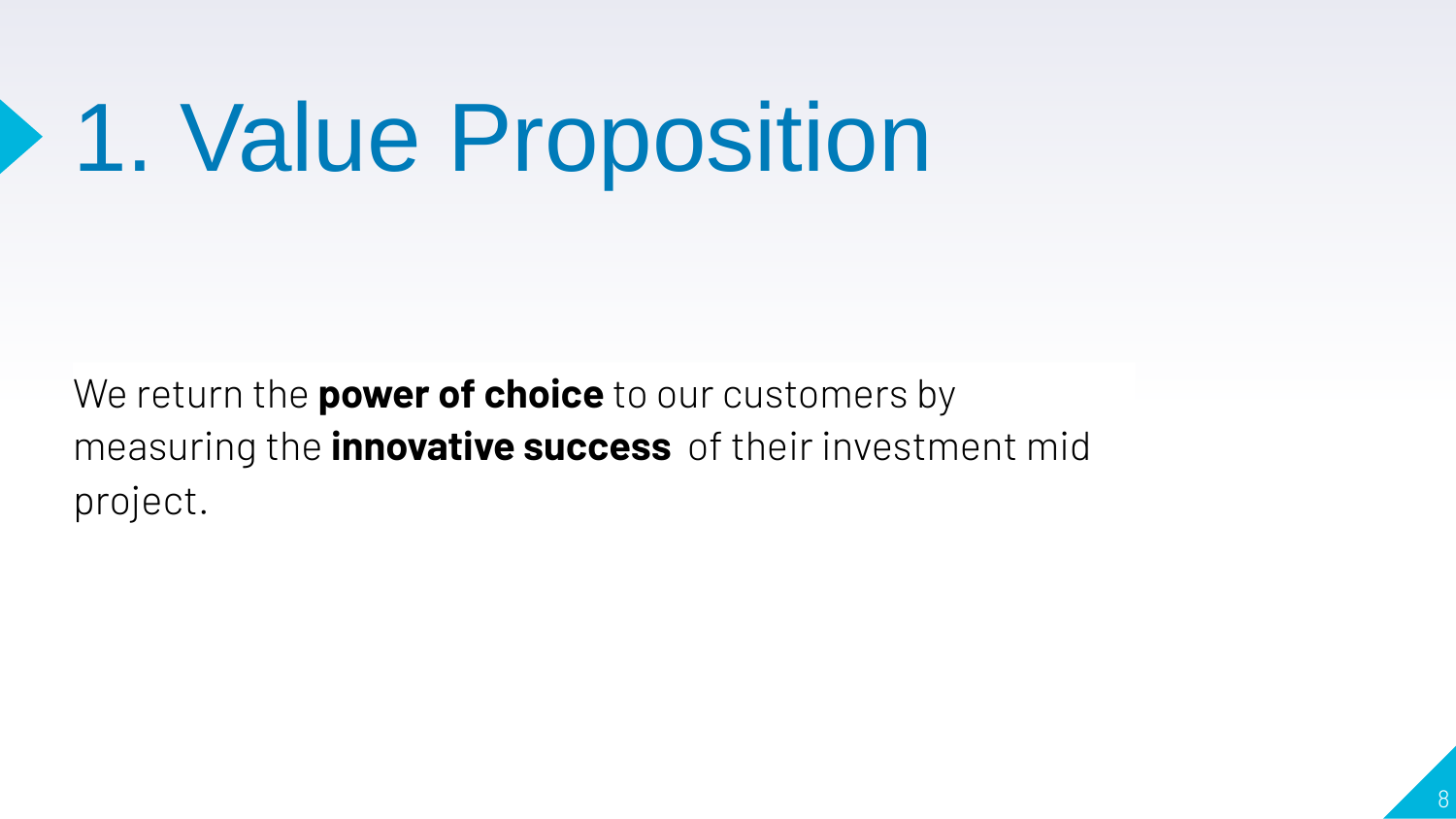

# 1. Value Proposition
We return the power of choice to our customers by measuring the innovative success  of their investment mid project.

8